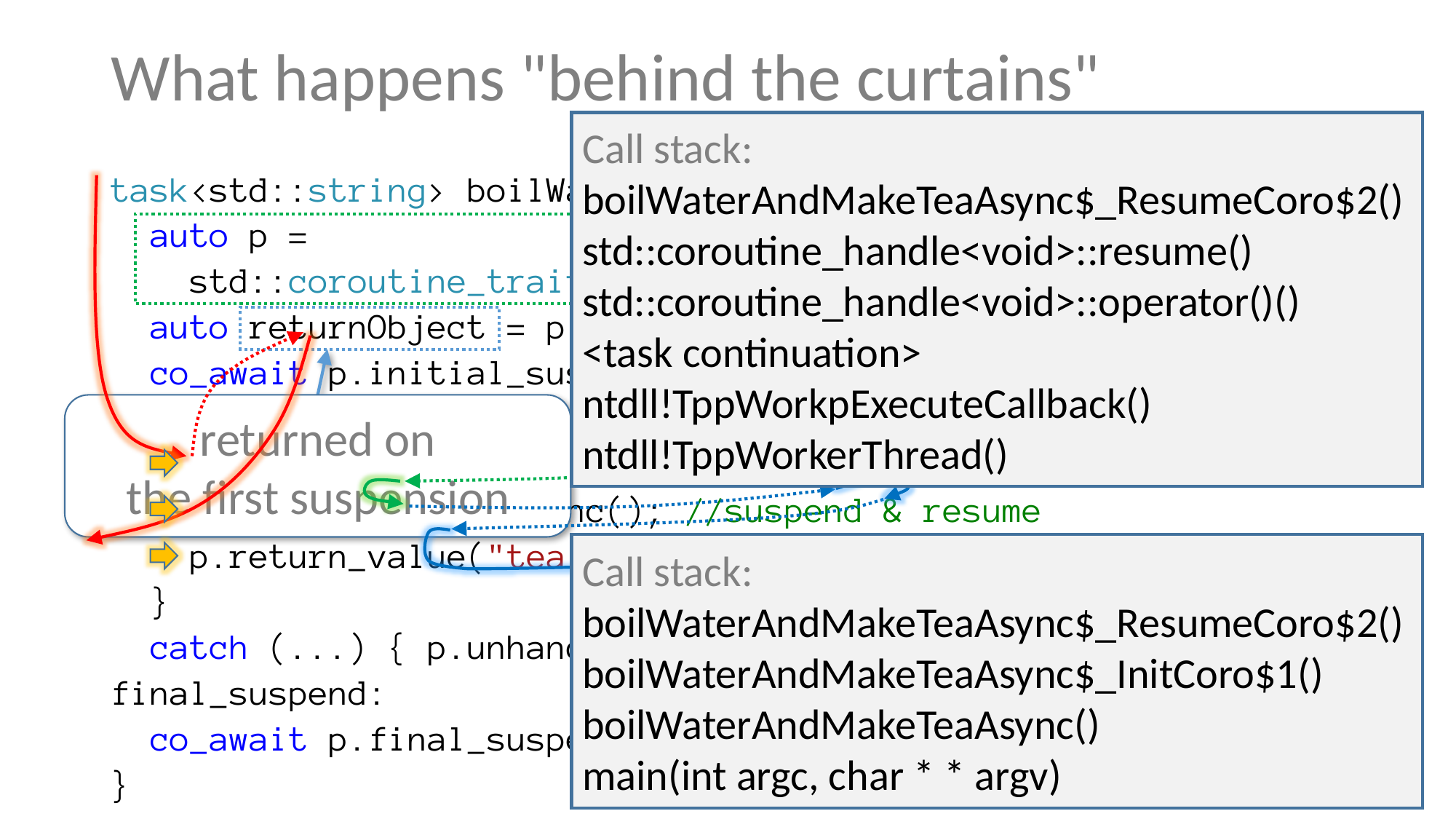

# What happens "behind the curtains"
Call stack:
boilWaterAndMakeTeaAsync$_ResumeCoro$2()
std::coroutine_handle<void>::resume()
std::coroutine_handle<void>::operator()()
<task continuation>
ntdll!TppWorkpExecuteCallback()
ntdll!TppWorkerThread()
task<std::string> boilWaterAndMakeTeaAsync() {
  auto p =
    std::coroutine_traits<task<std::string>>::promise_type{};
  auto returnObject = p.get_return_object();
  co_await p.initial_suspend();
  try {
    co_await boilWaterAsync(); //suspend & resume
    co_await makeTeaAsync(); //suspend & resume
    p.return_value("tea ready"); goto final_suspend; //co_return
  }
  catch (...) { p.unhandled_exception(); }
final_suspend:
  co_await p.final_suspend();
}

part of coroutine context
returned on
the first suspension

Call stack:
boilWaterAndMakeTeaAsync$_ResumeCoro$2()
boilWaterAndMakeTeaAsync$_InitCoro$1()
boilWaterAndMakeTeaAsync()
main(int argc, char * * argv)

35